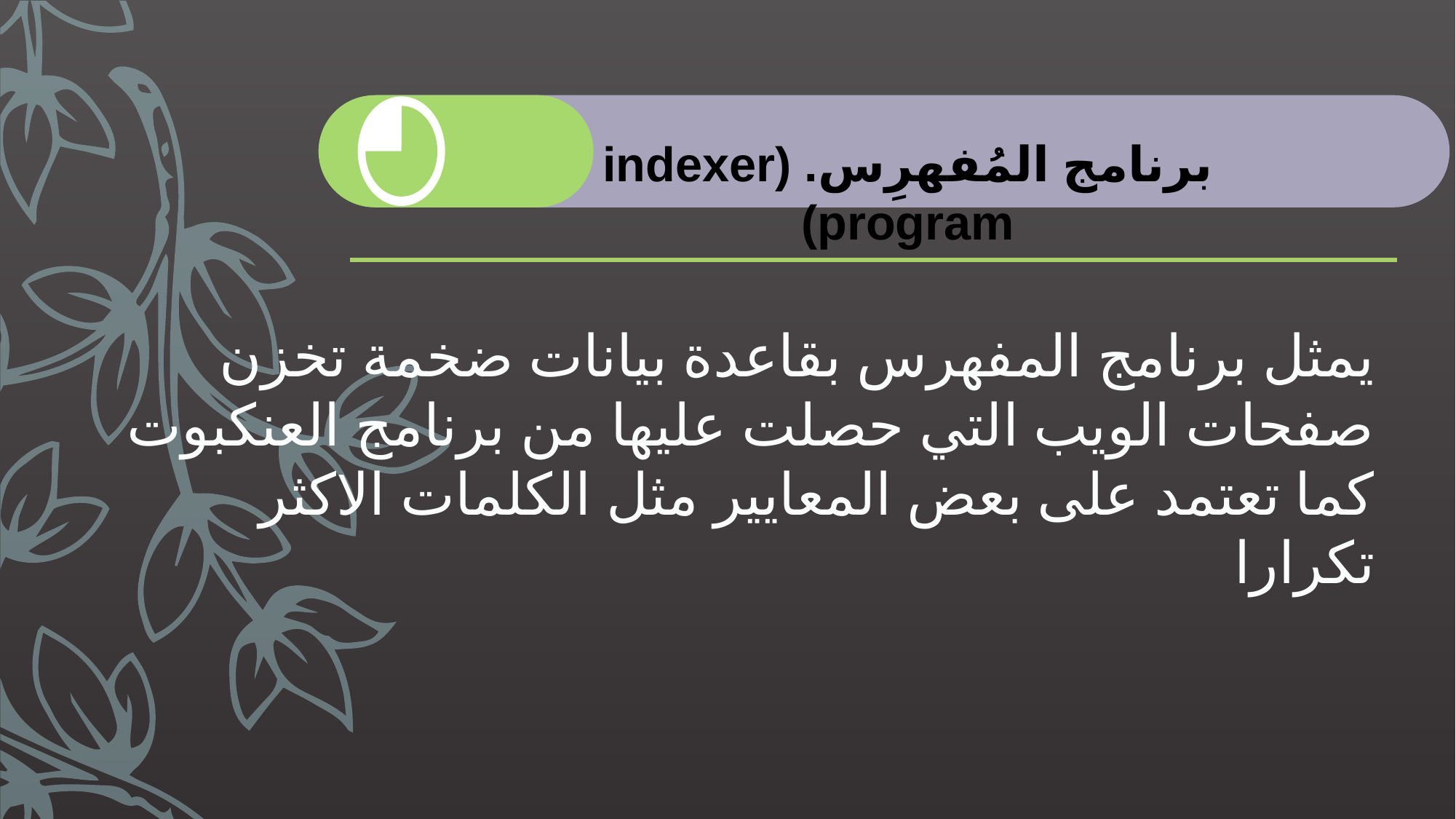

برنامج المُفهرِس. (indexer program)
# يمثل برنامج المفهرس بقاعدة بيانات ضخمة تخزن صفحات الويب التي حصلت عليها من برنامج العنكبوت كما تعتمد على بعض المعايير مثل الكلمات الاكثر تكرارا